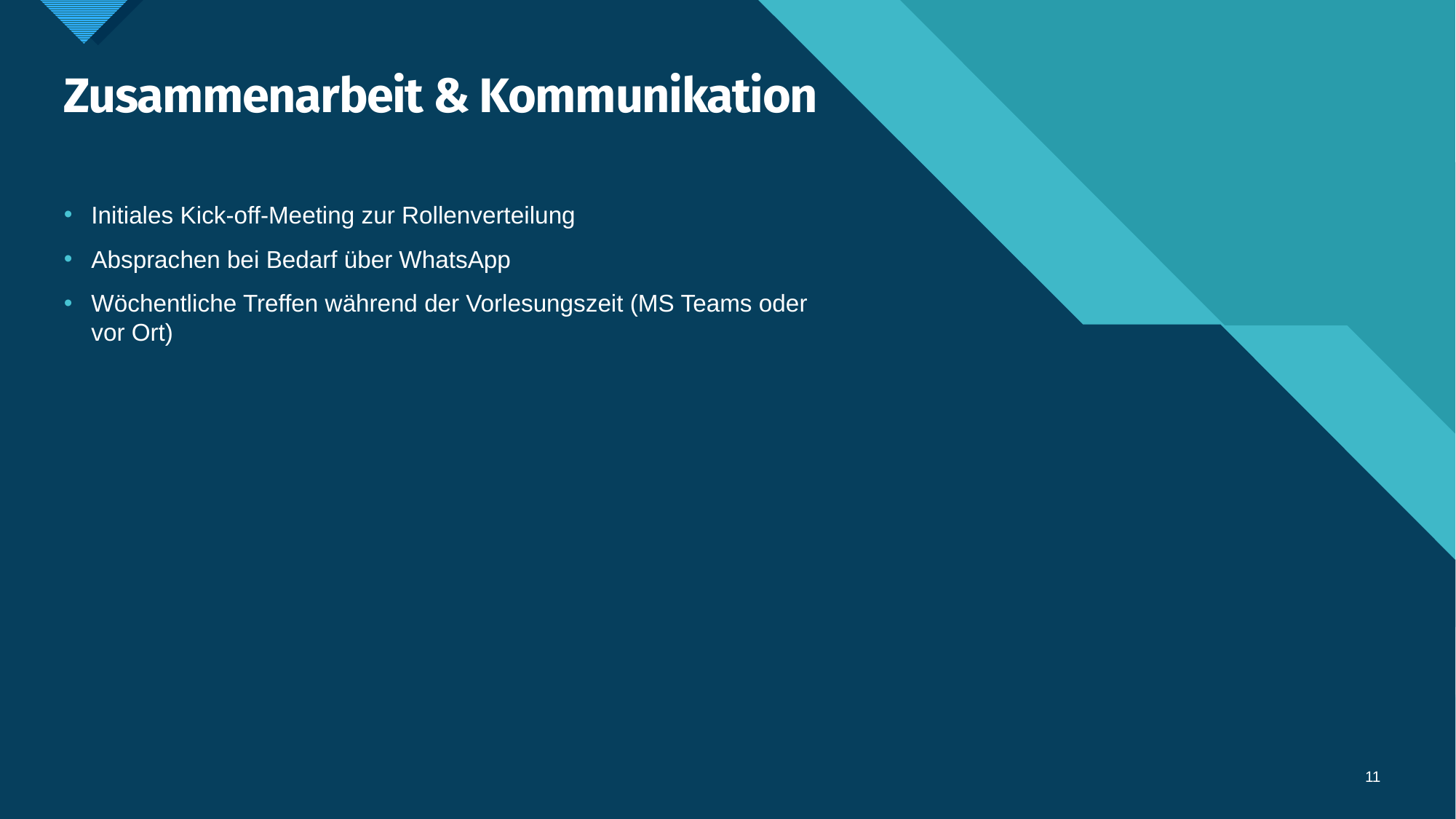

# Zusammenarbeit & Kommunikation
Initiales Kick-off-Meeting zur Rollenverteilung
Absprachen bei Bedarf über WhatsApp
Wöchentliche Treffen während der Vorlesungszeit (MS Teams oder vor Ort)
11